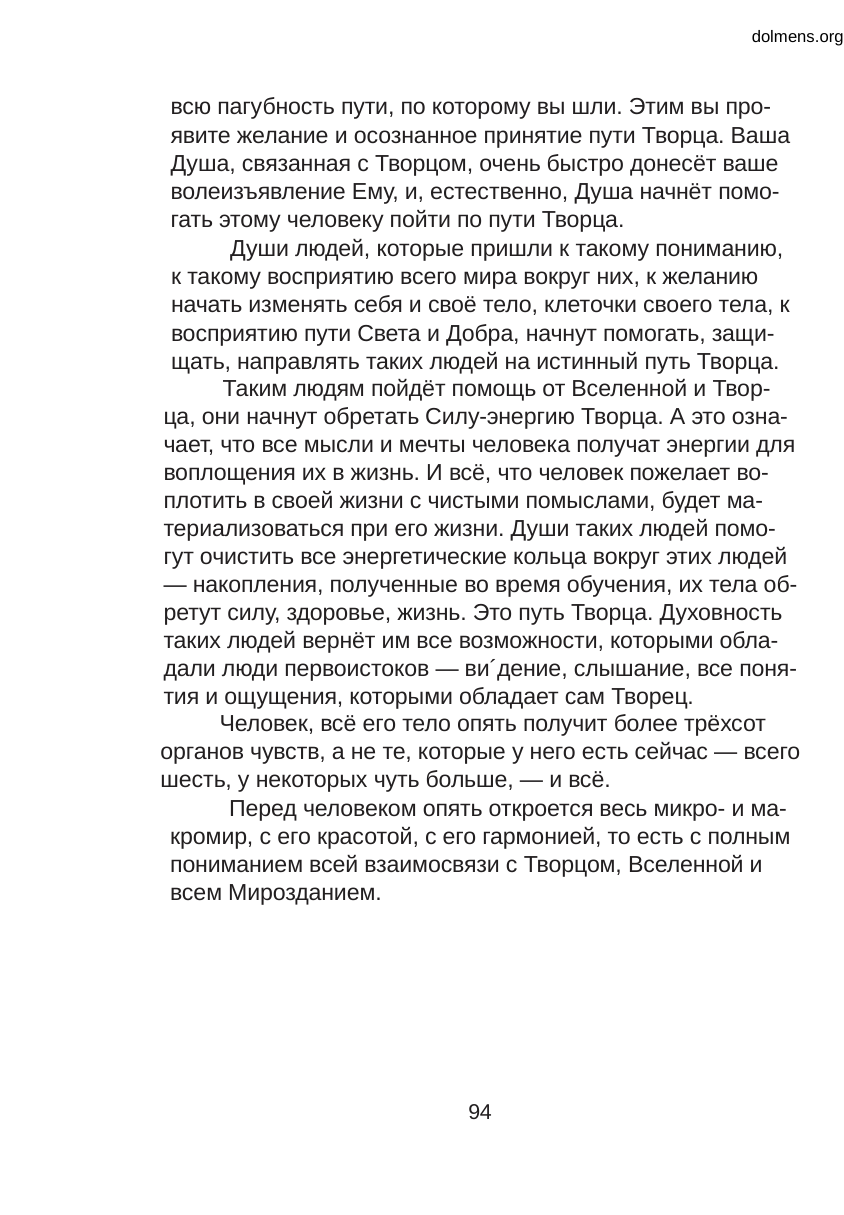

dolmens.org

всю пагубность пути, по которому вы шли. Этим вы про-
явите желание и осознанное принятие пути Творца. Ваша
Душа, связанная с Творцом, очень быстро донесёт ваше
волеизъявление Ему, и, естественно, Душа начнёт помо-
гать этому человеку пойти по пути Творца.

Души людей, которые пришли к такому пониманию,
к такому восприятию всего мира вокруг них, к желанию
начать изменять себя и своё тело, клеточки своего тела, к
восприятию пути Света и Добра, начнут помогать, защи-
щать, направлять таких людей на истинный путь Творца.

Таким людям пойдёт помощь от Вселенной и Твор-
ца, они начнут обретать Силу-энергию Творца. А это озна-
чает, что все мысли и мечты человека получат энергии для
воплощения их в жизнь. И всё, что человек пожелает во-
плотить в своей жизни с чистыми помыслами, будет ма-
териализоваться при его жизни. Души таких людей помо-
гут очистить все энергетические кольца вокруг этих людей
— накопления, полученные во время обучения, их тела об-
ретут силу, здоровье, жизнь. Это путь Творца. Духовность
таких людей вернёт им все возможности, которыми обла-
дали люди первоистоков — ви´дение, слышание, все поня-
тия и ощущения, которыми обладает сам Творец.

Человек, всё его тело опять получит более трёхсот
органов чувств, а не те, которые у него есть сейчас — всего
шесть, у некоторых чуть больше, — и всё.

Перед человеком опять откроется весь микро- и ма-
кромир, с его красотой, с его гармонией, то есть с полным
пониманием всей взаимосвязи с Творцом, Вселенной и
всем Мирозданием.

94